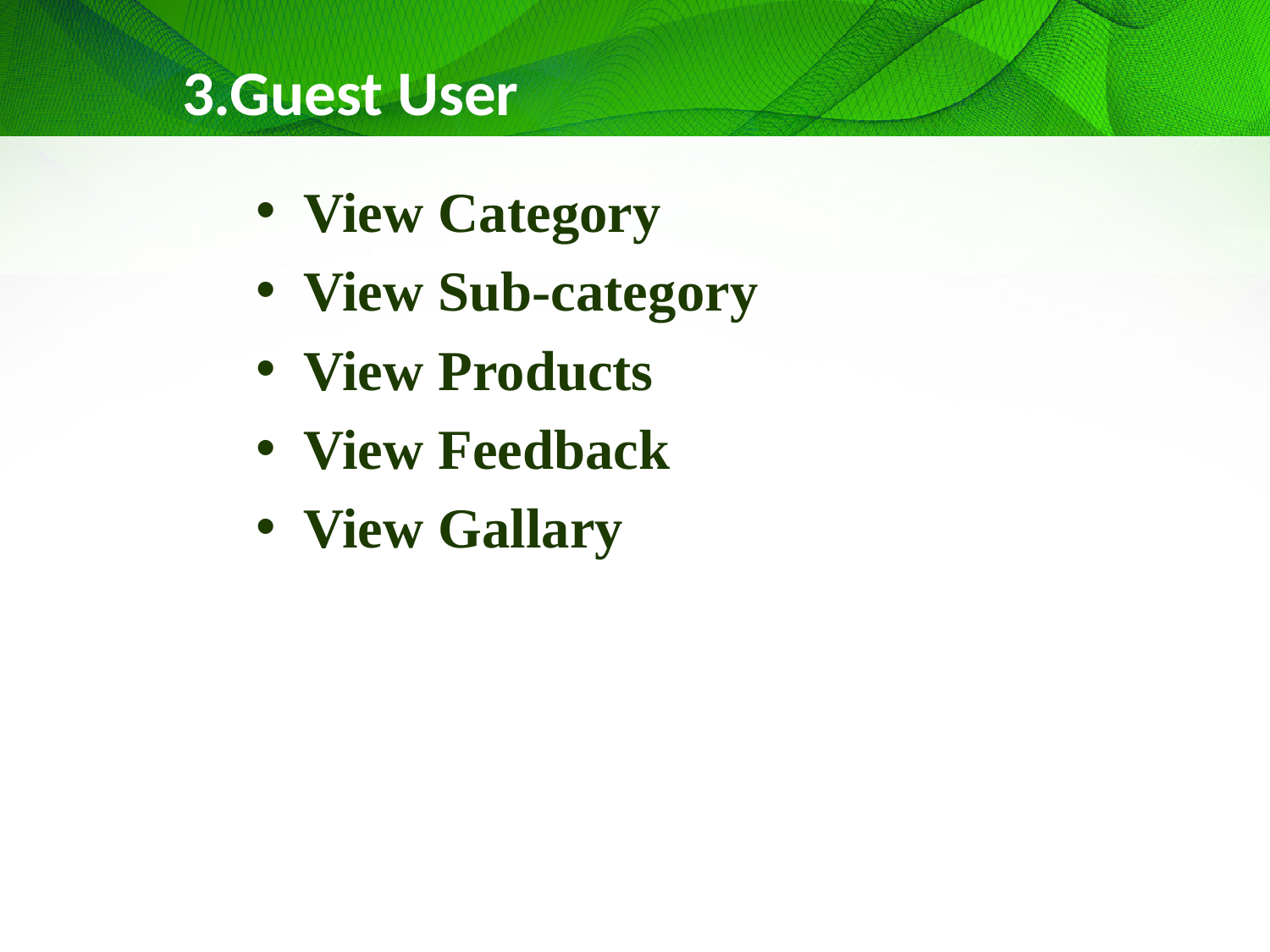

# 3.Guest User
View Category
View Sub-category
View Products
View Feedback
View Gallary